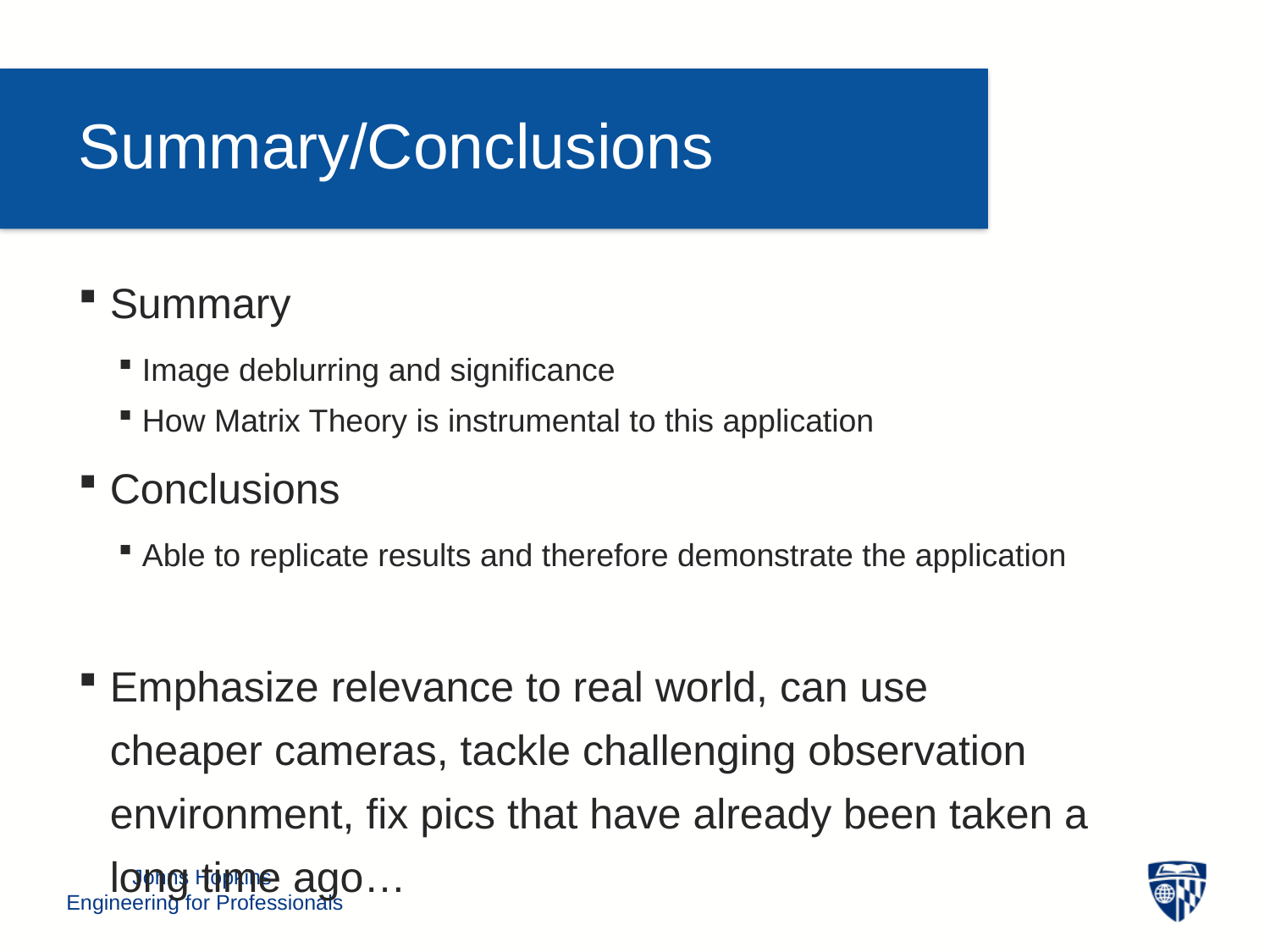

Summary/Conclusions
Summary
Image deblurring and significance
How Matrix Theory is instrumental to this application
Conclusions
Able to replicate results and therefore demonstrate the application

Emphasize relevance to real world, can use cheaper cameras, tackle challenging observation environment, fix pics that have already been taken a long time ago…